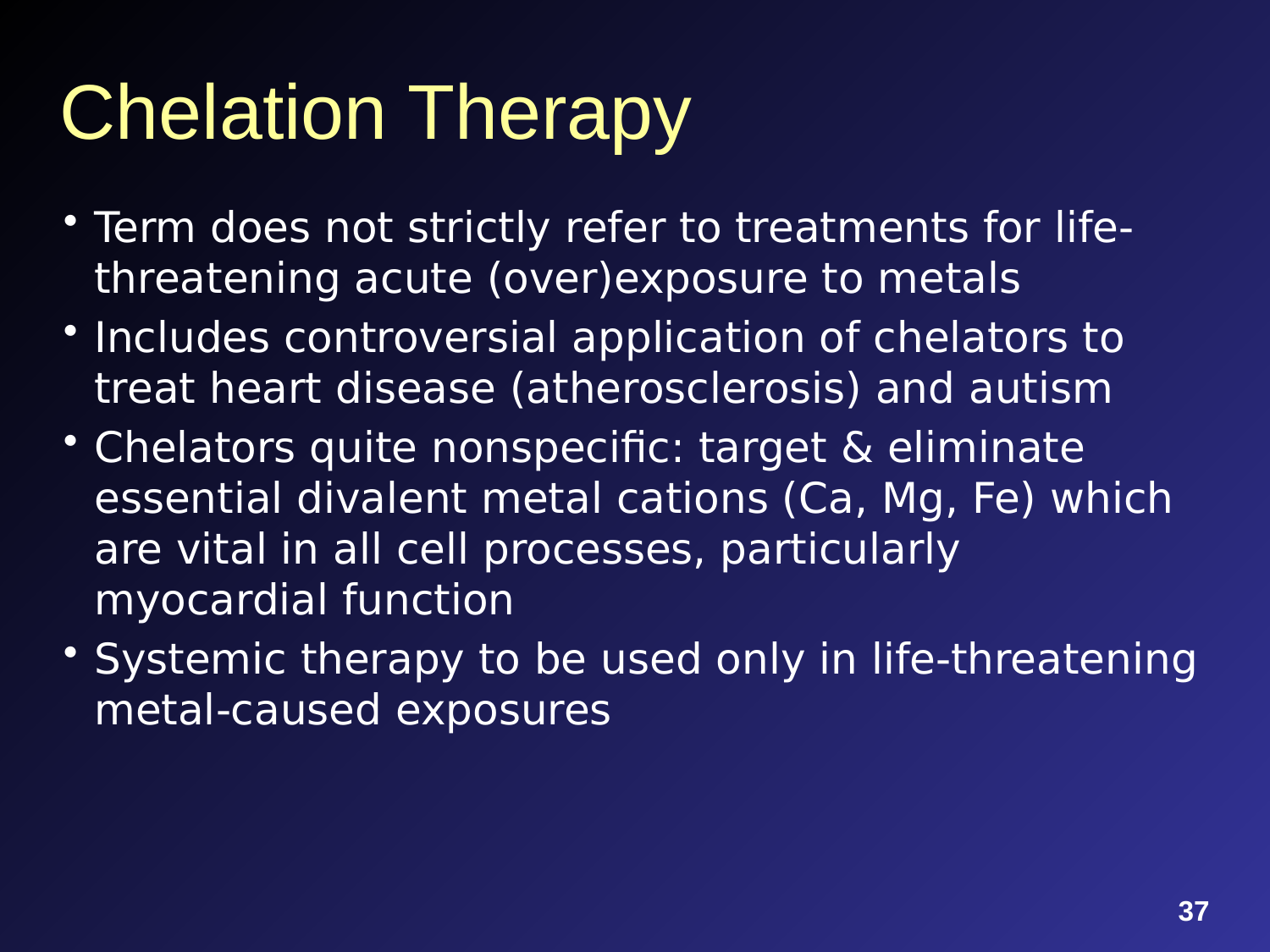

# Chelation Therapy
Term does not strictly refer to treatments for life-threatening acute (over)exposure to metals
Includes controversial application of chelators to treat heart disease (atherosclerosis) and autism
Chelators quite nonspecific: target & eliminate essential divalent metal cations (Ca, Mg, Fe) which are vital in all cell processes, particularly myocardial function
Systemic therapy to be used only in life-threatening metal-caused exposures
37